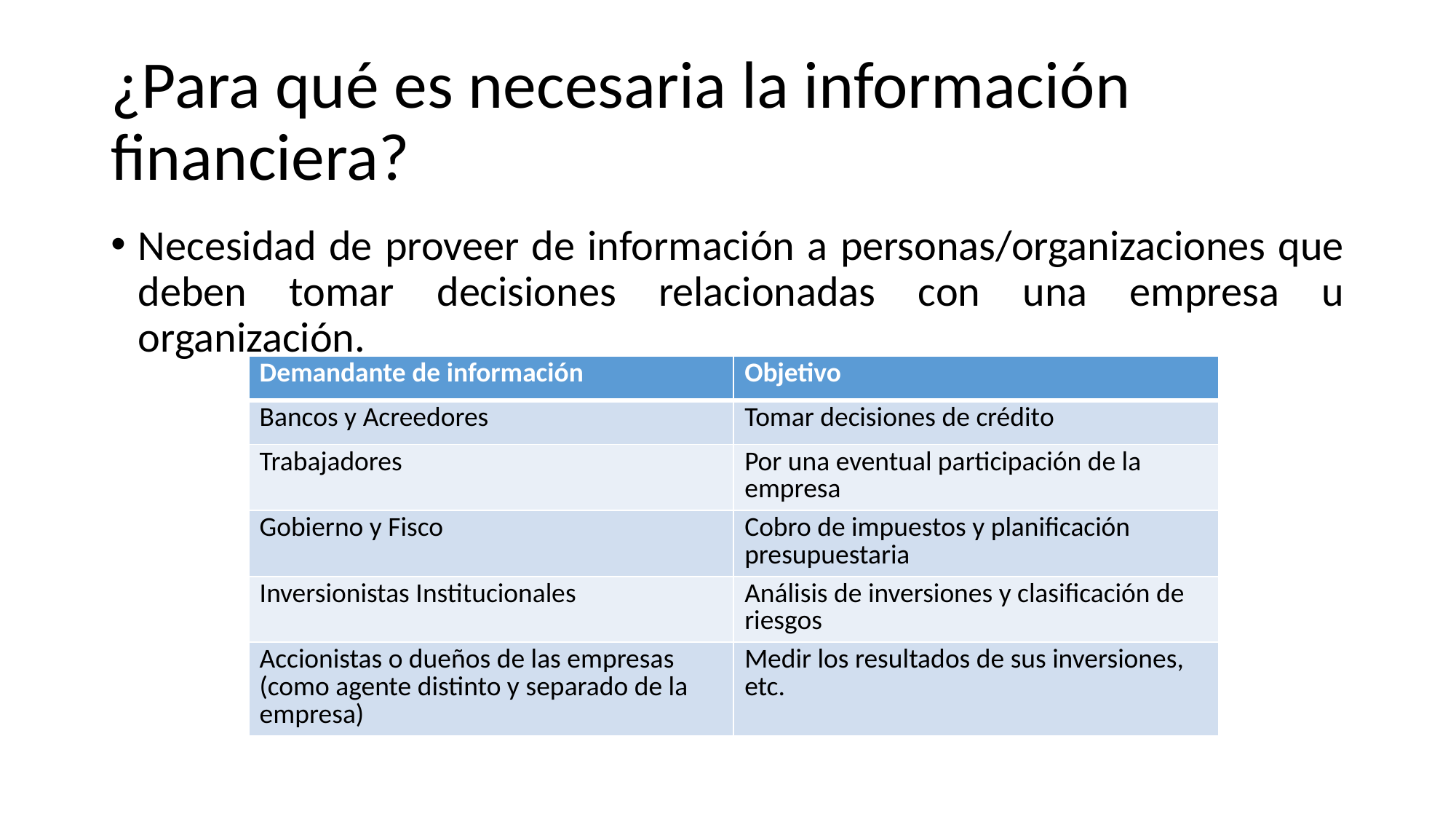

# ¿Para qué es necesaria la información financiera?
Necesidad de proveer de información a personas/organizaciones que deben tomar decisiones relacionadas con una empresa u organización.

| Demandante de información | Objetivo |
| --- | --- |
| Bancos y Acreedores | Tomar decisiones de crédito |
| Trabajadores | Por una eventual participación de la empresa |
| Gobierno y Fisco | Cobro de impuestos y planificación presupuestaria |
| Inversionistas Institucionales | Análisis de inversiones y clasificación de riesgos |
| Accionistas o dueños de las empresas (como agente distinto y separado de la empresa) | Medir los resultados de sus inversiones, etc. |